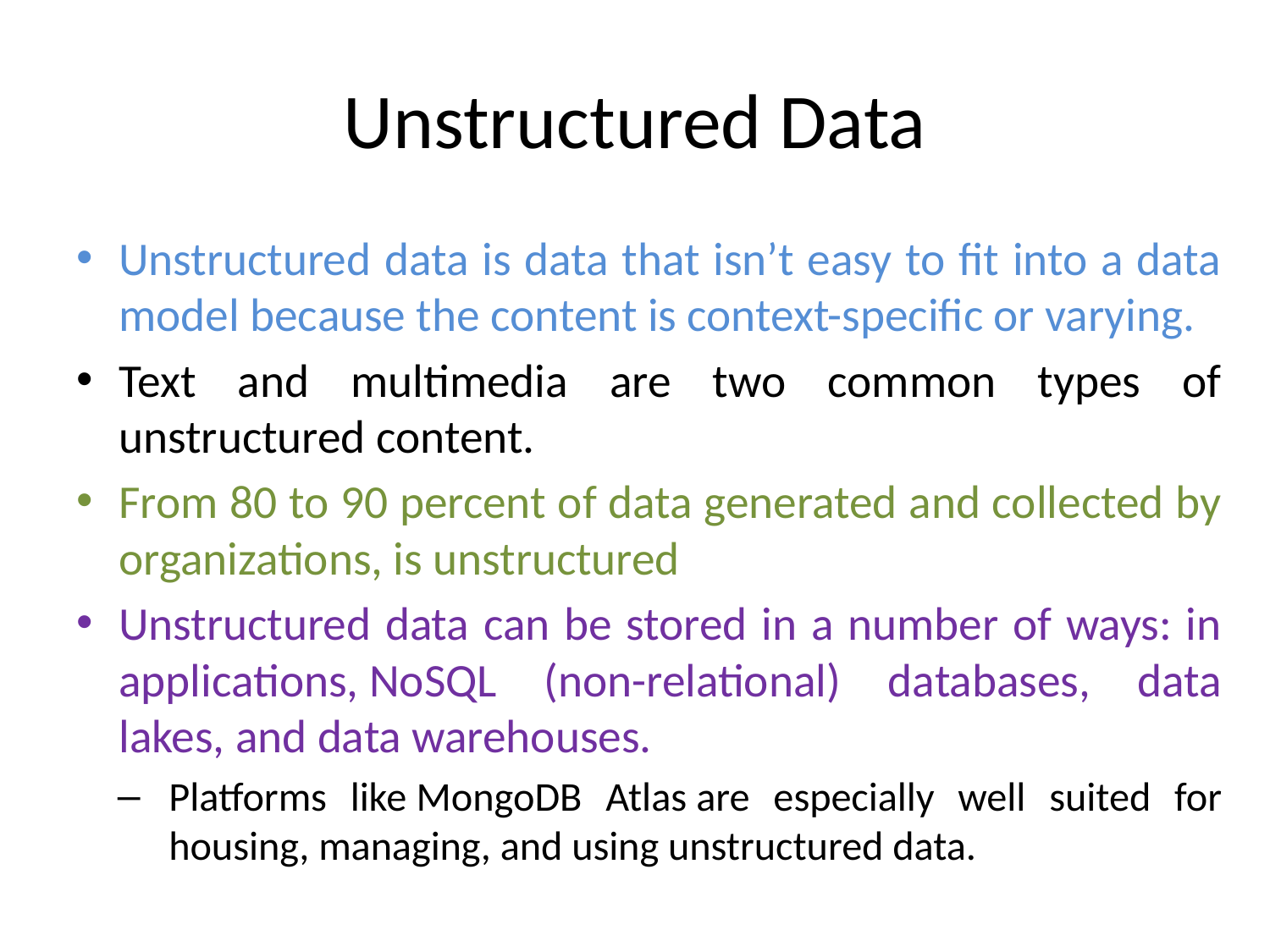

# Unstructured Data
Unstructured data is data that isn’t easy to fit into a data model because the content is context-specific or varying.
Text and multimedia are two common types of unstructured content.
From 80 to 90 percent of data generated and collected by organizations, is unstructured
Unstructured data can be stored in a number of ways: in applications, NoSQL (non-relational) databases, data lakes, and data warehouses.
Platforms like MongoDB Atlas are especially well suited for housing, managing, and using unstructured data.